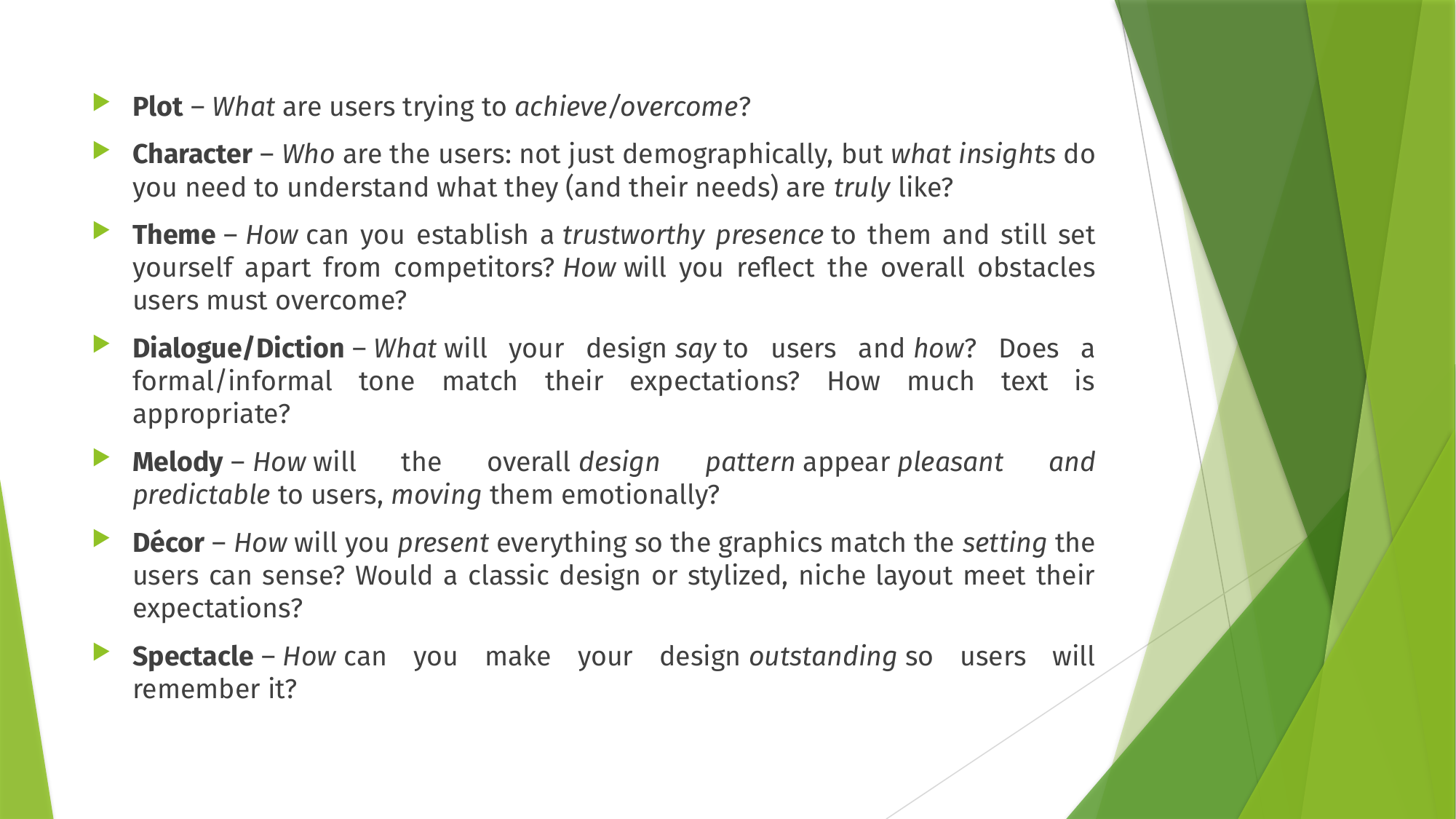

Plot – What are users trying to achieve/overcome?
Character – Who are the users: not just demographically, but what insights do you need to understand what they (and their needs) are truly like?
Theme – How can you establish a trustworthy presence to them and still set yourself apart from competitors? How will you reflect the overall obstacles users must overcome?
Dialogue/Diction – What will your design say to users and how? Does a formal/informal tone match their expectations? How much text is appropriate?
Melody – How will the overall design pattern appear pleasant and predictable to users, moving them emotionally?
Décor – How will you present everything so the graphics match the setting the users can sense? Would a classic design or stylized, niche layout meet their expectations?
Spectacle – How can you make your design outstanding so users will remember it?